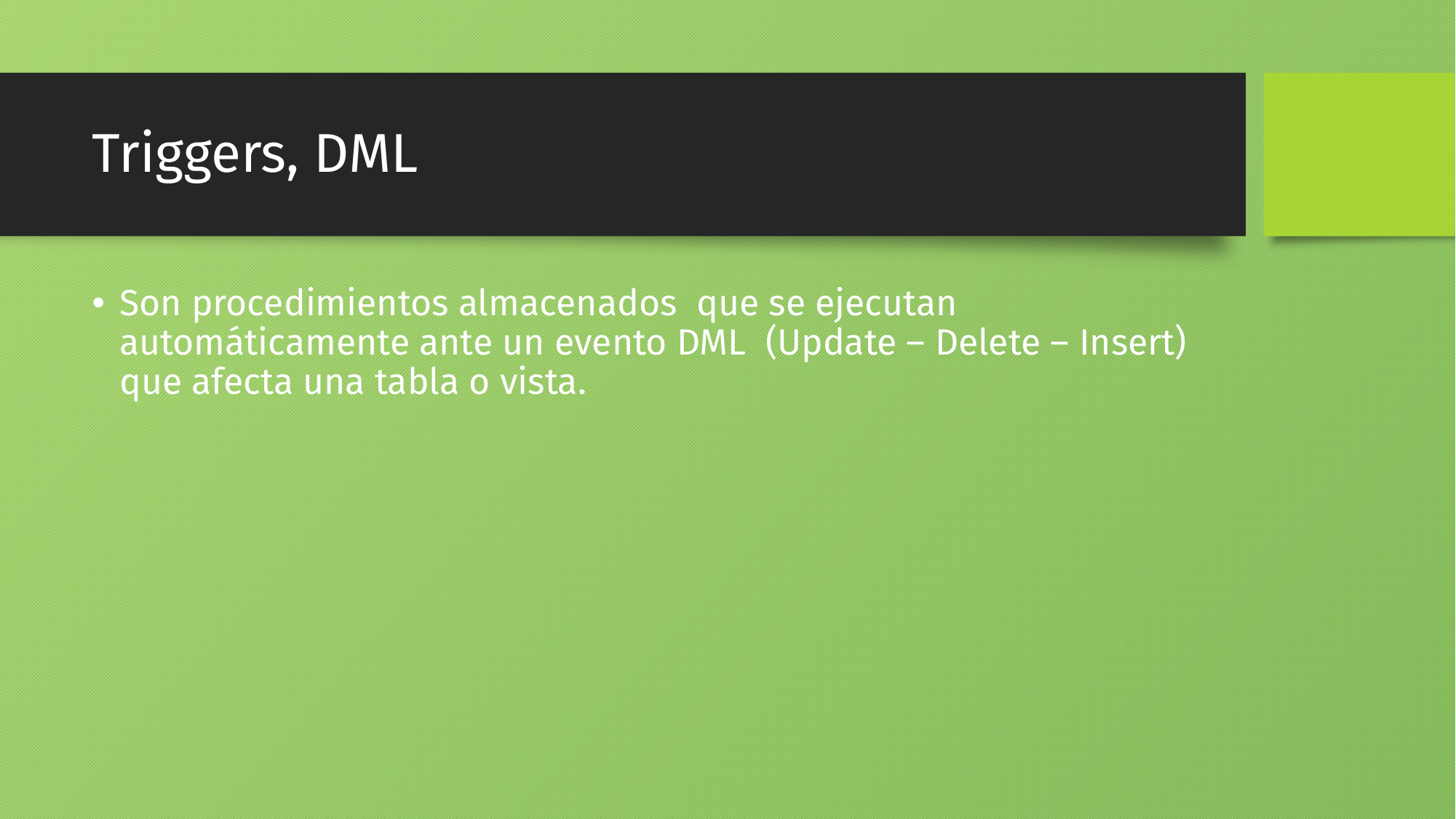

# Triggers, DML
Son procedimientos almacenados  que se ejecutan automáticamente ante un evento DML  (Update – Delete – Insert) que afecta una tabla o vista.